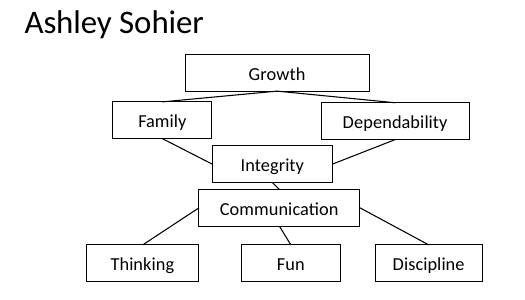

# Ashley Sohier
Growth
Family
Dependability
Communication
Thinking
Discipline
Integrity
Fun